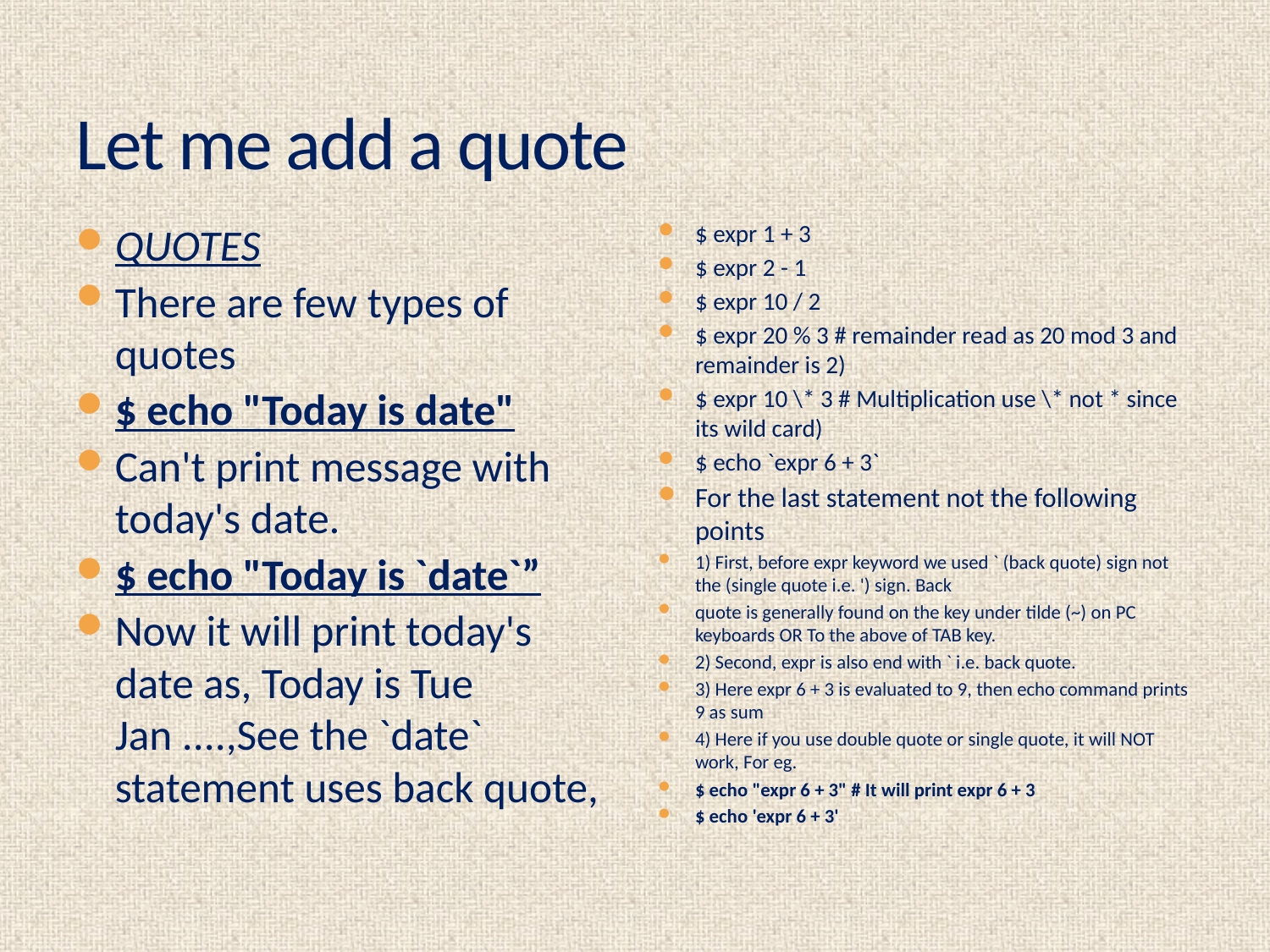

# Let me add a quote
QUOTES
There are few types of quotes
$ echo "Today is date"
Can't print message with today's date.
$ echo "Today is `date`”
Now it will print today's date as, Today is Tue Jan ....,See the `date` statement uses back quote,

$ expr 1 + 3
$ expr 2 - 1
$ expr 10 / 2
$ expr 20 % 3 # remainder read as 20 mod 3 and remainder is 2)
$ expr 10 \* 3 # Multiplication use \* not * since its wild card)
$ echo `expr 6 + 3`
For the last statement not the following points
1) First, before expr keyword we used ` (back quote) sign not the (single quote i.e. ') sign. Back
quote is generally found on the key under tilde (~) on PC keyboards OR To the above of TAB key.
2) Second, expr is also end with ` i.e. back quote.
3) Here expr 6 + 3 is evaluated to 9, then echo command prints 9 as sum
4) Here if you use double quote or single quote, it will NOT work, For eg.
$ echo "expr 6 + 3" # It will print expr 6 + 3
$ echo 'expr 6 + 3'